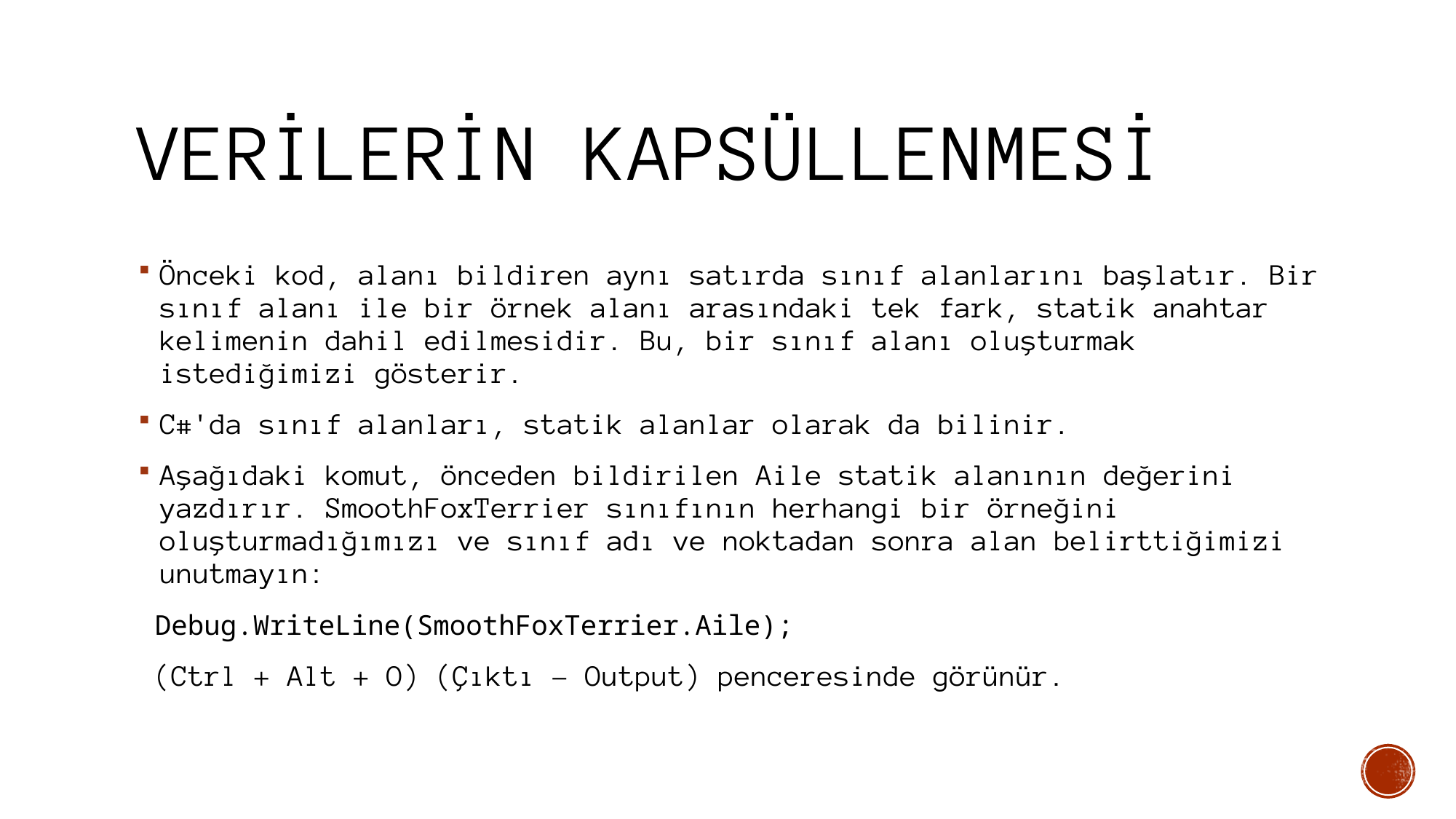

# Verilerin kapsüllenmesi
Önceki kod, alanı bildiren aynı satırda sınıf alanlarını başlatır. Bir sınıf alanı ile bir örnek alanı arasındaki tek fark, statik anahtar kelimenin dahil edilmesidir. Bu, bir sınıf alanı oluşturmak istediğimizi gösterir.
C#'da sınıf alanları, statik alanlar olarak da bilinir.
Aşağıdaki komut, önceden bildirilen Aile statik alanının değerini yazdırır. SmoothFoxTerrier sınıfının herhangi bir örneğini oluşturmadığımızı ve sınıf adı ve noktadan sonra alan belirttiğimizi unutmayın:
 Debug.WriteLine(SmoothFoxTerrier.Aile);
 (Ctrl + Alt + O) (Çıktı – Output) penceresinde görünür.